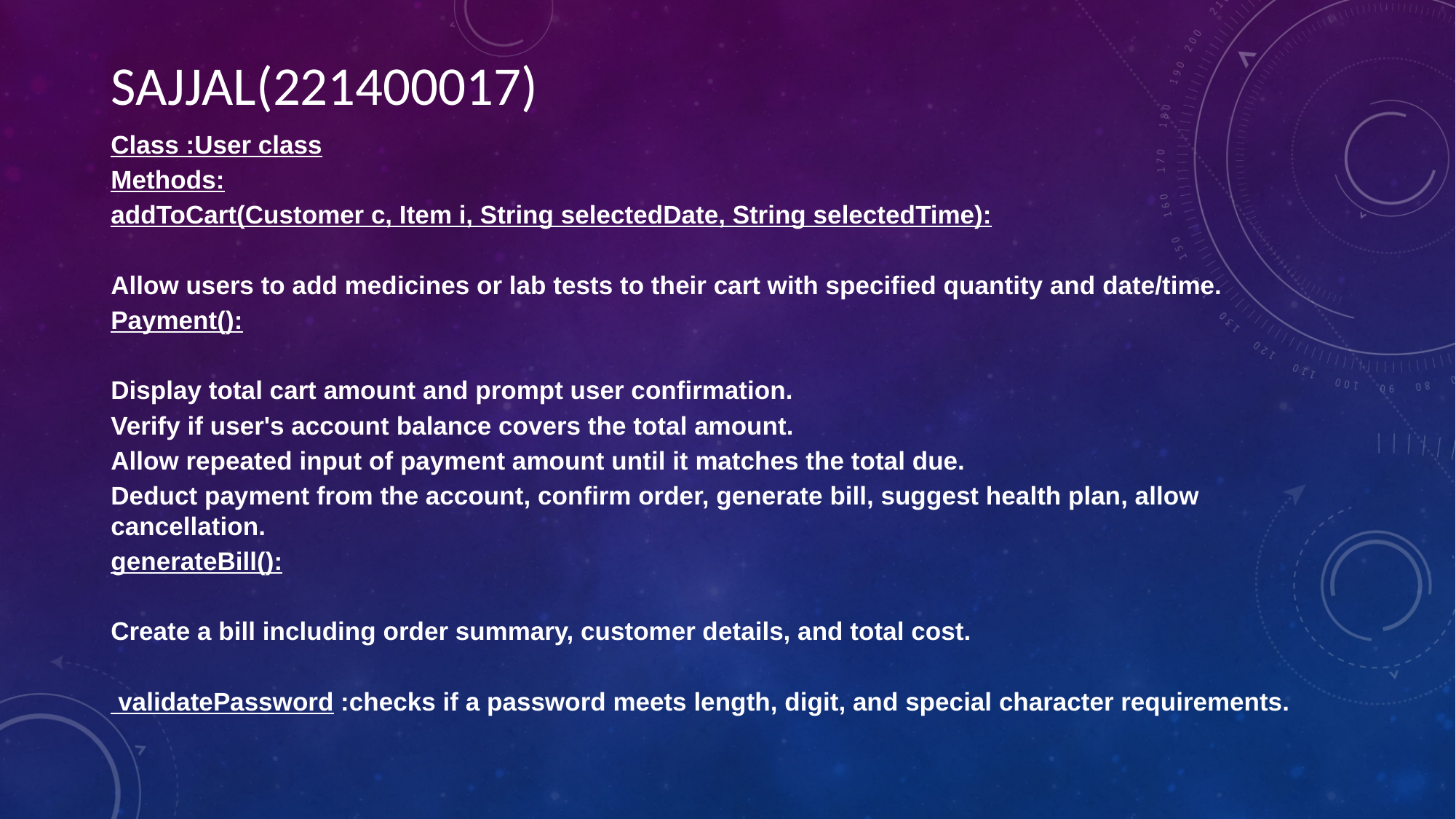

# Sajjal(221400017)
Class :User class
Methods:
addToCart(Customer c, Item i, String selectedDate, String selectedTime):

Allow users to add medicines or lab tests to their cart with specified quantity and date/time.
Payment():

Display total cart amount and prompt user confirmation.
Verify if user's account balance covers the total amount.
Allow repeated input of payment amount until it matches the total due.
Deduct payment from the account, confirm order, generate bill, suggest health plan, allow cancellation.
generateBill():

Create a bill including order summary, customer details, and total cost.

 validatePassword :checks if a password meets length, digit, and special character requirements.